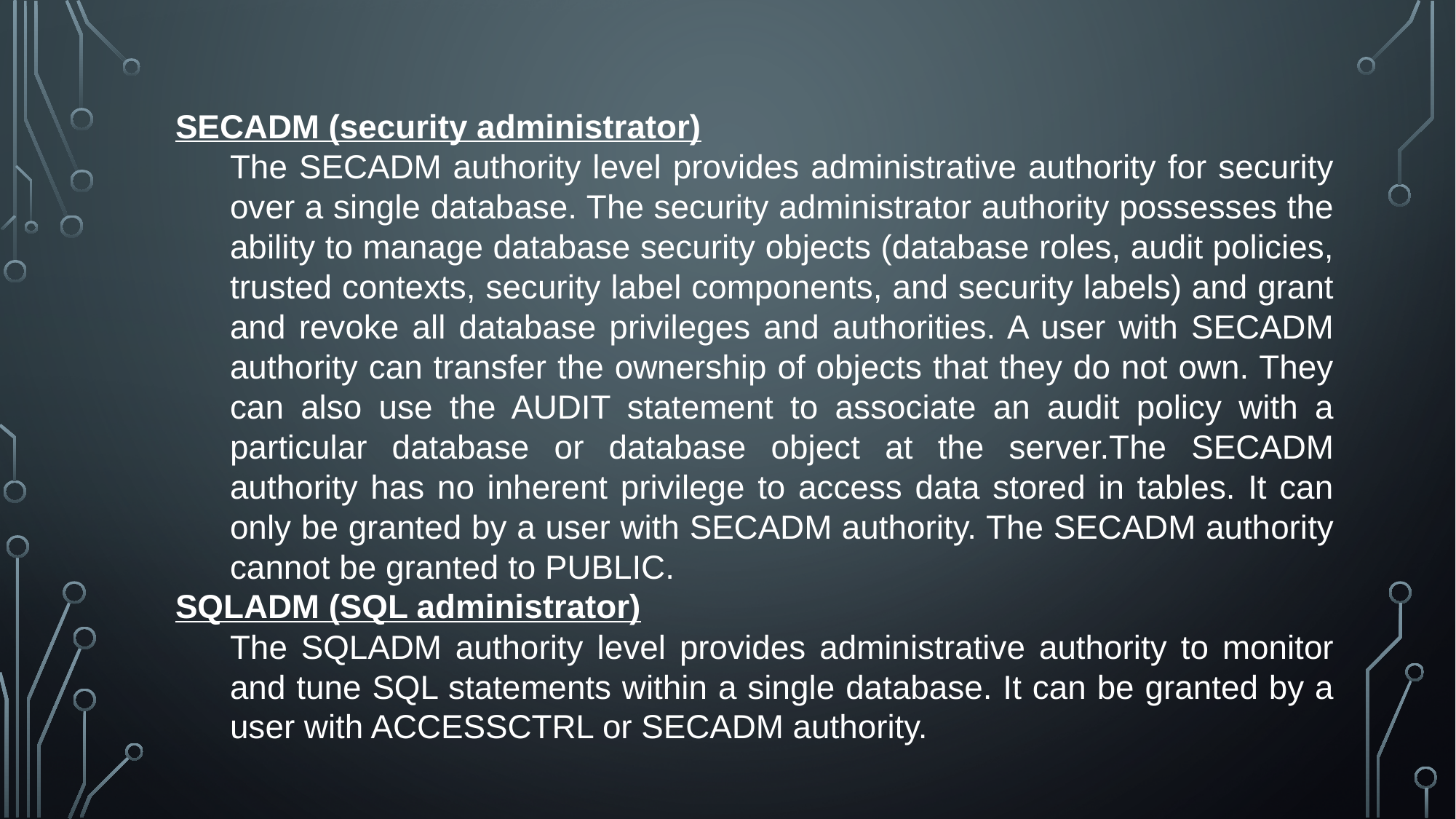

SECADM (security administrator)
The SECADM authority level provides administrative authority for security over a single database. The security administrator authority possesses the ability to manage database security objects (database roles, audit policies, trusted contexts, security label components, and security labels) and grant and revoke all database privileges and authorities. A user with SECADM authority can transfer the ownership of objects that they do not own. They can also use the AUDIT statement to associate an audit policy with a particular database or database object at the server.The SECADM authority has no inherent privilege to access data stored in tables. It can only be granted by a user with SECADM authority. The SECADM authority cannot be granted to PUBLIC.
SQLADM (SQL administrator)
The SQLADM authority level provides administrative authority to monitor and tune SQL statements within a single database. It can be granted by a user with ACCESSCTRL or SECADM authority.